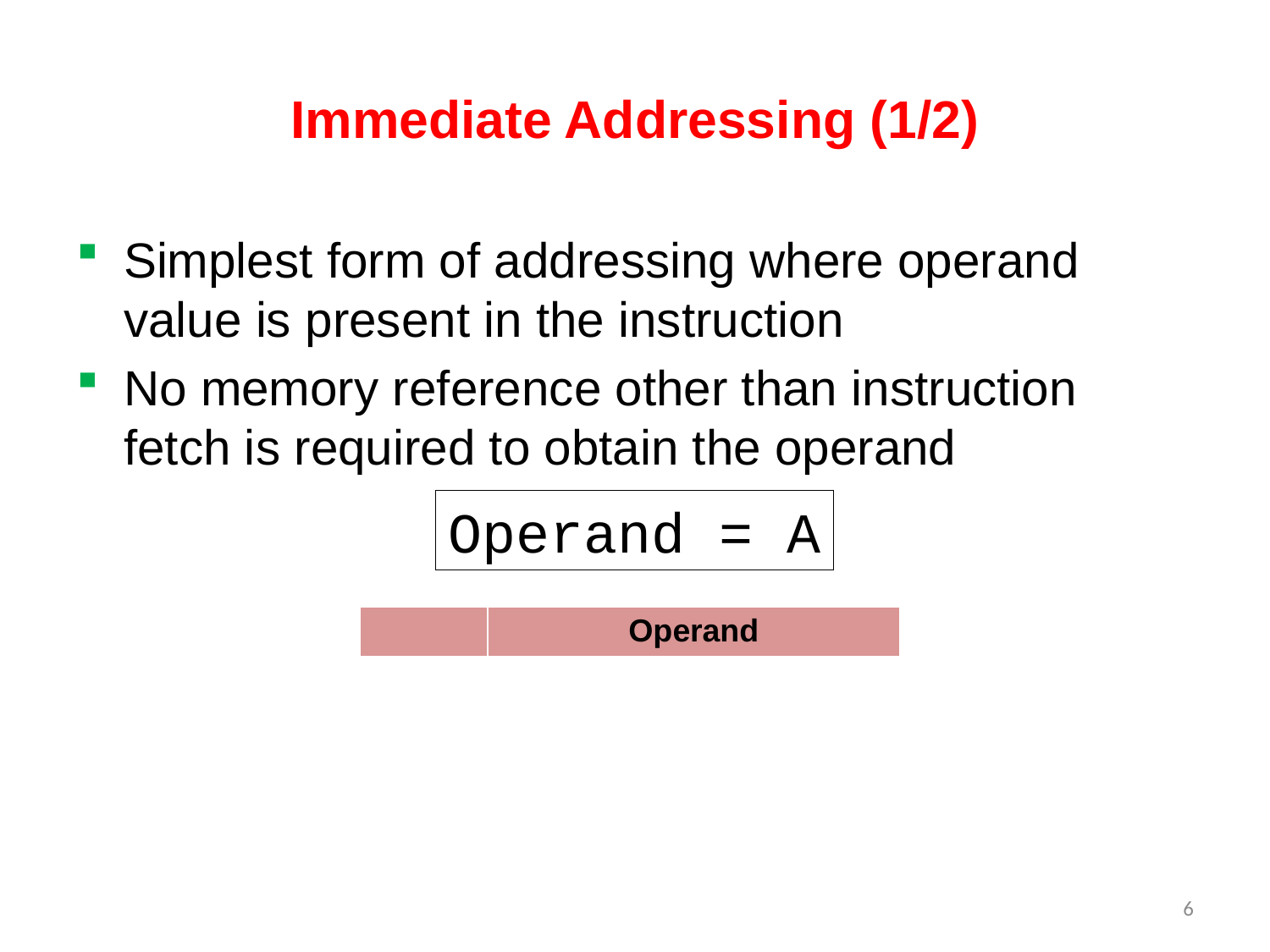

# Immediate Addressing (1/2)
Simplest form of addressing where operand value is present in the instruction
No memory reference other than instruction fetch is required to obtain the operand

Operand = A
|  | Operand |
| --- | --- |
6